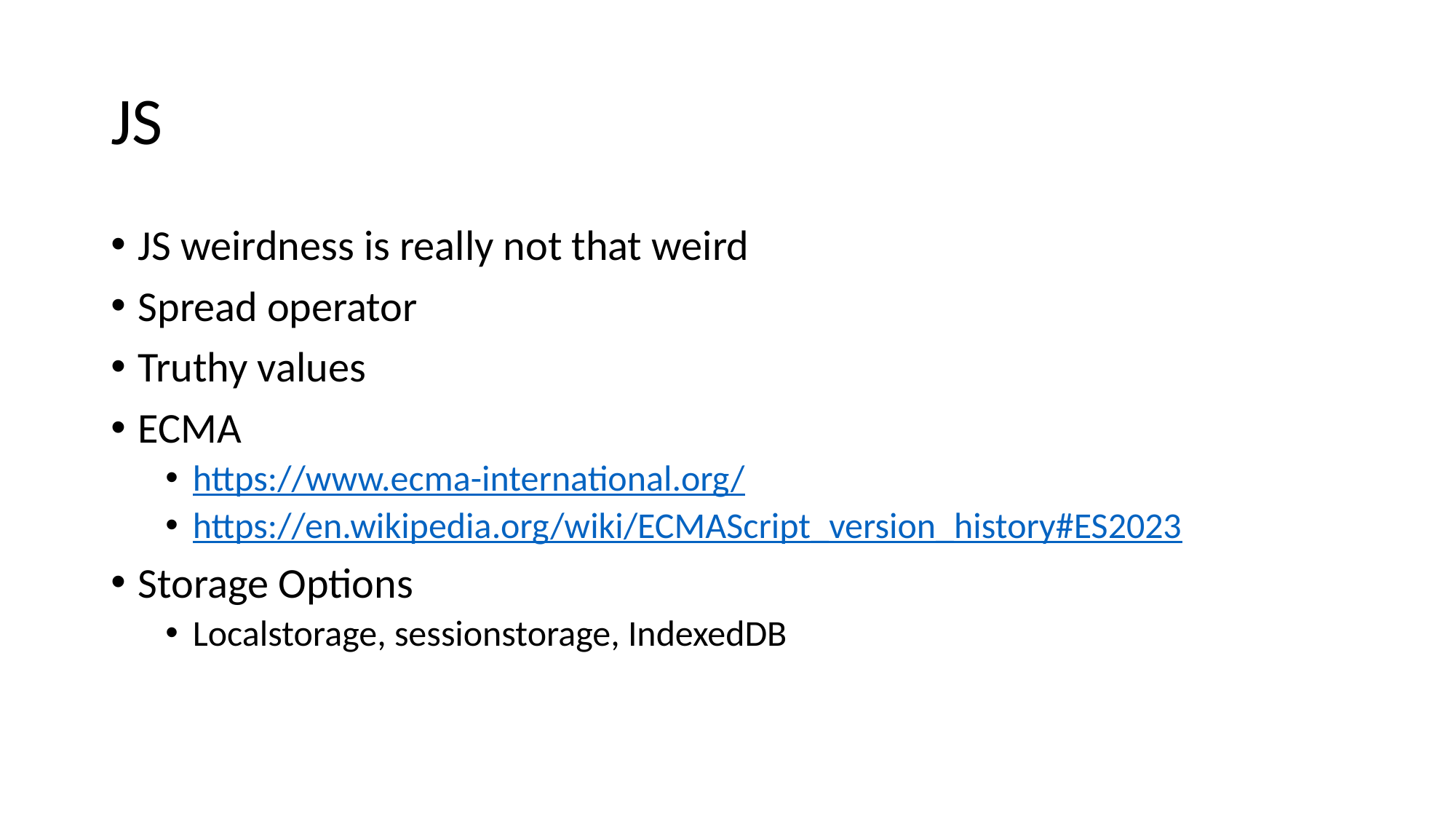

# JS
JS weirdness is really not that weird
Spread operator
Truthy values
ECMA
https://www.ecma-international.org/
https://en.wikipedia.org/wiki/ECMAScript_version_history#ES2023
Storage Options
Localstorage, sessionstorage, IndexedDB